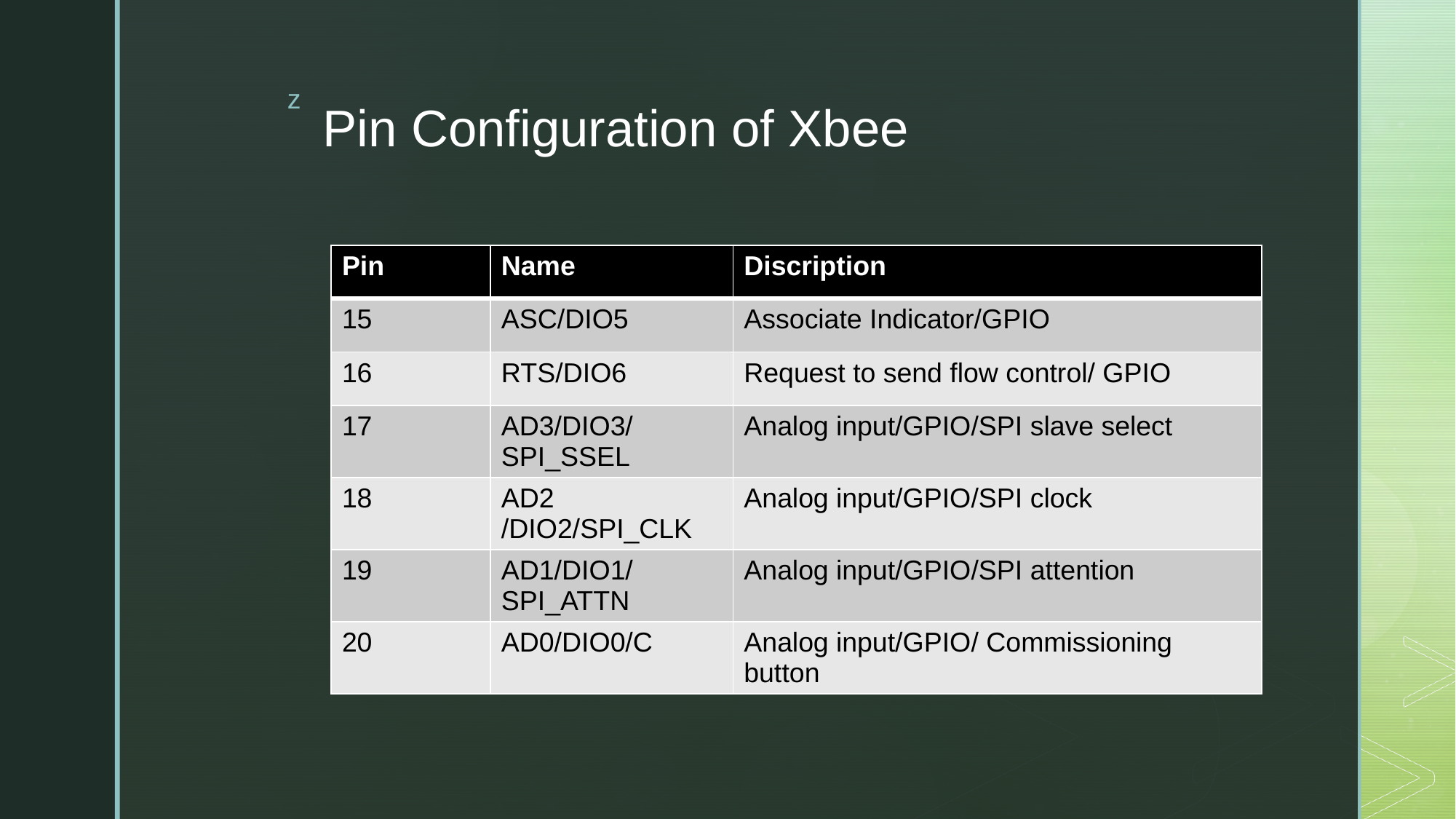

# Pin Configuration of Xbee
| Pin | Name | Discription |
| --- | --- | --- |
| 15 | ASC/DIO5 | Associate Indicator/GPIO |
| 16 | RTS/DIO6 | Request to send flow control/ GPIO |
| 17 | AD3/DIO3/SPI\_SSEL | Analog input/GPIO/SPI slave select |
| 18 | AD2 /DIO2/SPI\_CLK | Analog input/GPIO/SPI clock |
| 19 | AD1/DIO1/SPI\_ATTN | Analog input/GPIO/SPI attention |
| 20 | AD0/DIO0/C | Analog input/GPIO/ Commissioning button |